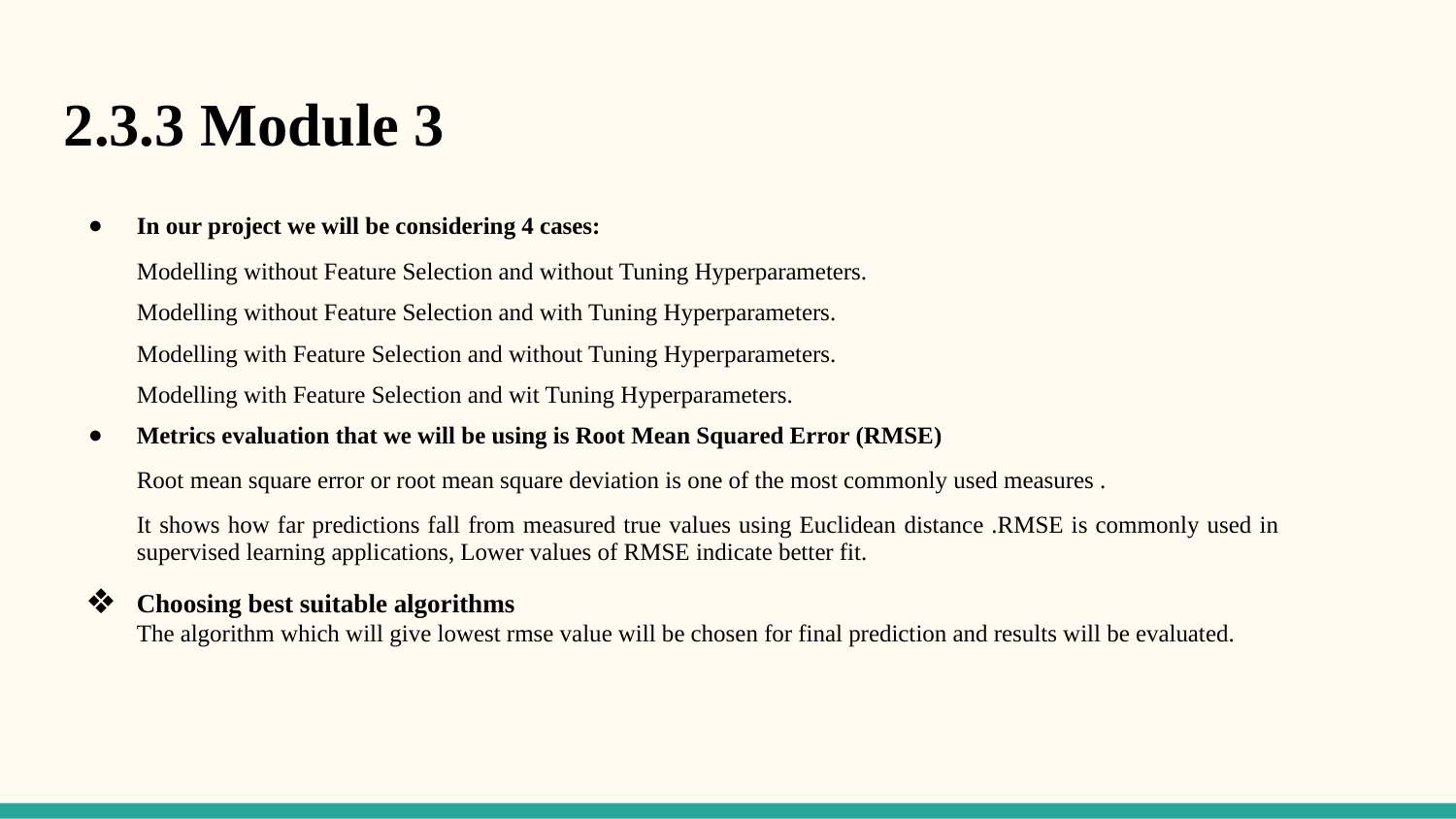

2.3.3 Module 3

In our project we will be considering 4 cases:
Modelling without Feature Selection and without Tuning Hyperparameters.
Modelling without Feature Selection and with Tuning Hyperparameters.
Modelling with Feature Selection and without Tuning Hyperparameters.
Modelling with Feature Selection and wit Tuning Hyperparameters.
Metrics evaluation that we will be using is Root Mean Squared Error (RMSE)
Root mean square error or root mean square deviation is one of the most commonly used measures .
It shows how far predictions fall from measured true values using Euclidean distance .RMSE is commonly used in supervised learning applications, Lower values of RMSE indicate better fit.
Choosing best suitable algorithms
The algorithm which will give lowest rmse value will be chosen for final prediction and results will be evaluated.